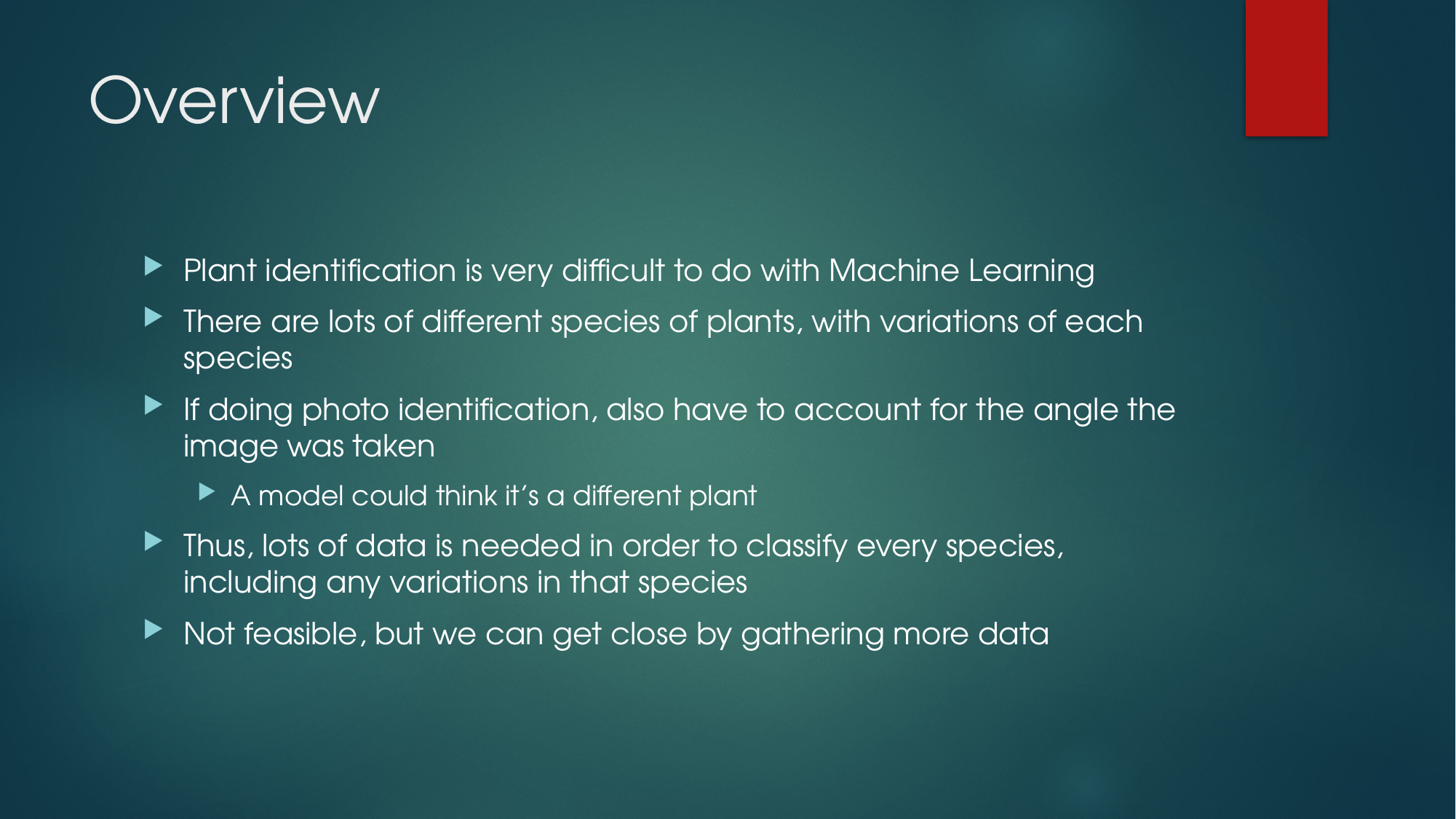

# Overview
Plant identification is very difficult to do with Machine Learning
There are lots of different species of plants, with variations of each species
If doing photo identification, also have to account for the angle the image was taken
A model could think it’s a different plant
Thus, lots of data is needed in order to classify every species, including any variations in that species
Not feasible, but we can get close by gathering more data